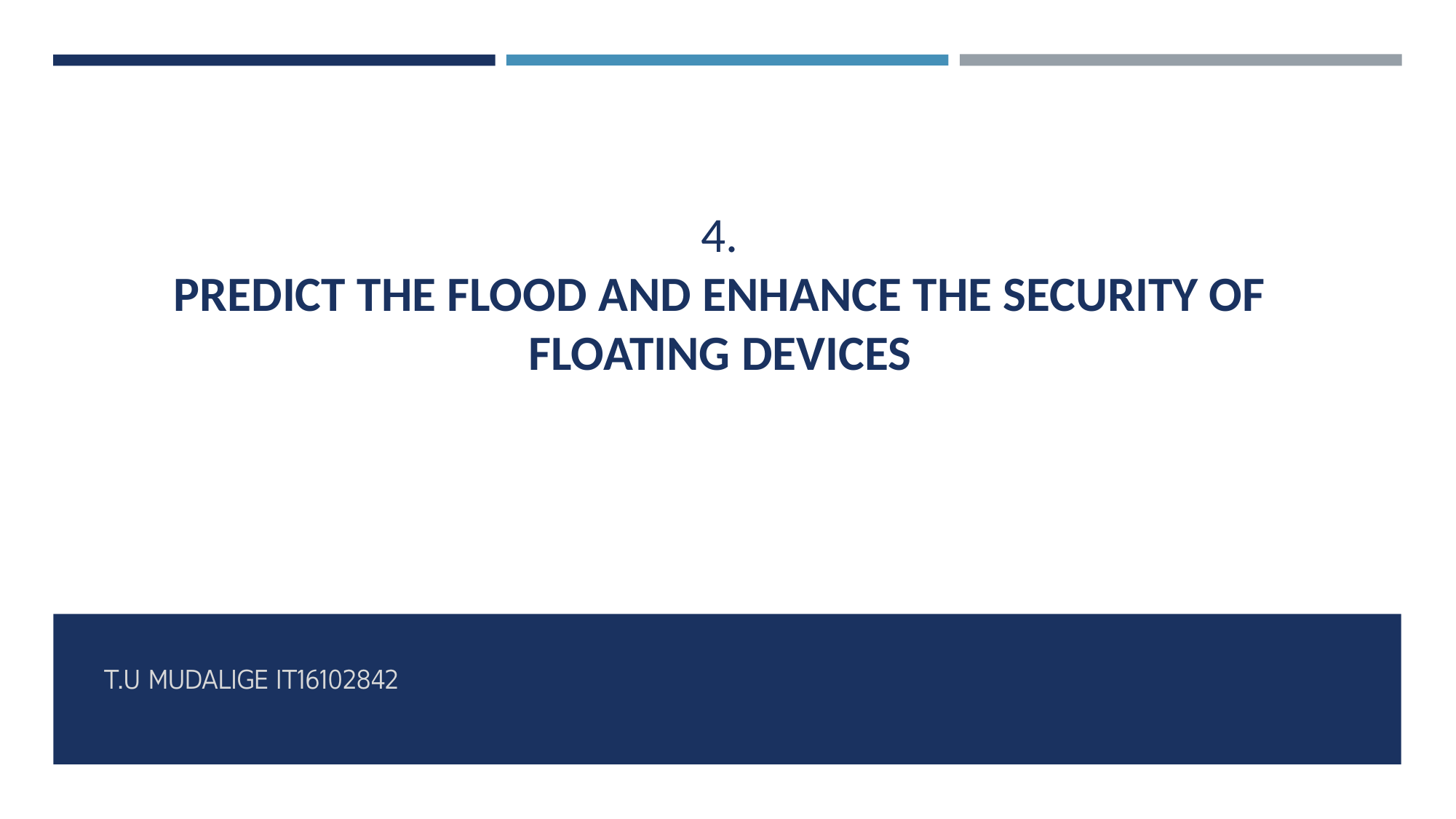

# 4. PREDICT THE FLOOD AND ENHANCE THE SECURITY OF FLOATING DEVICES
T.U MUDALIGE IT16102842